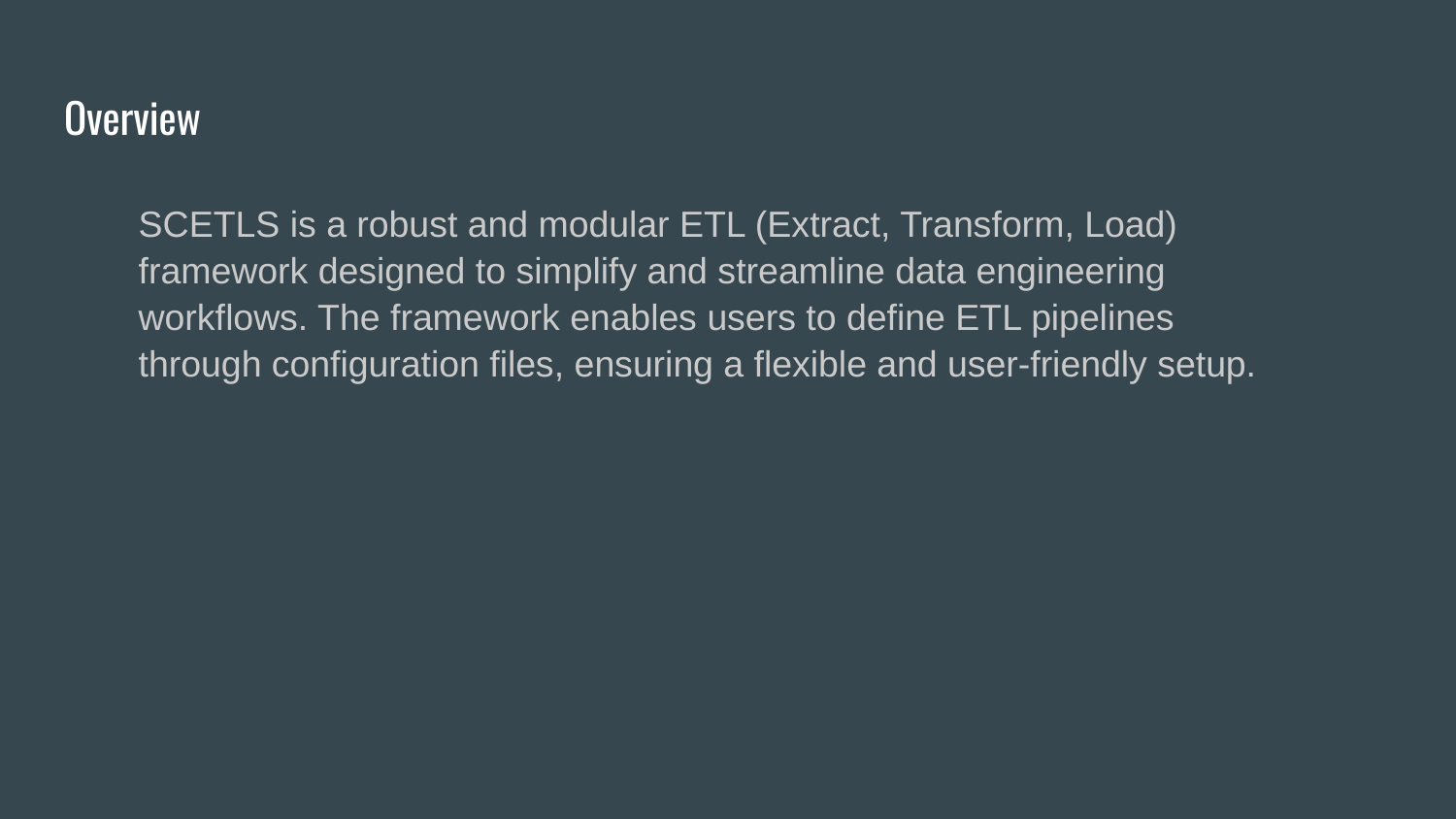

# Overview
SCETLS is a robust and modular ETL (Extract, Transform, Load) framework designed to simplify and streamline data engineering workflows. The framework enables users to define ETL pipelines through configuration files, ensuring a flexible and user-friendly setup.